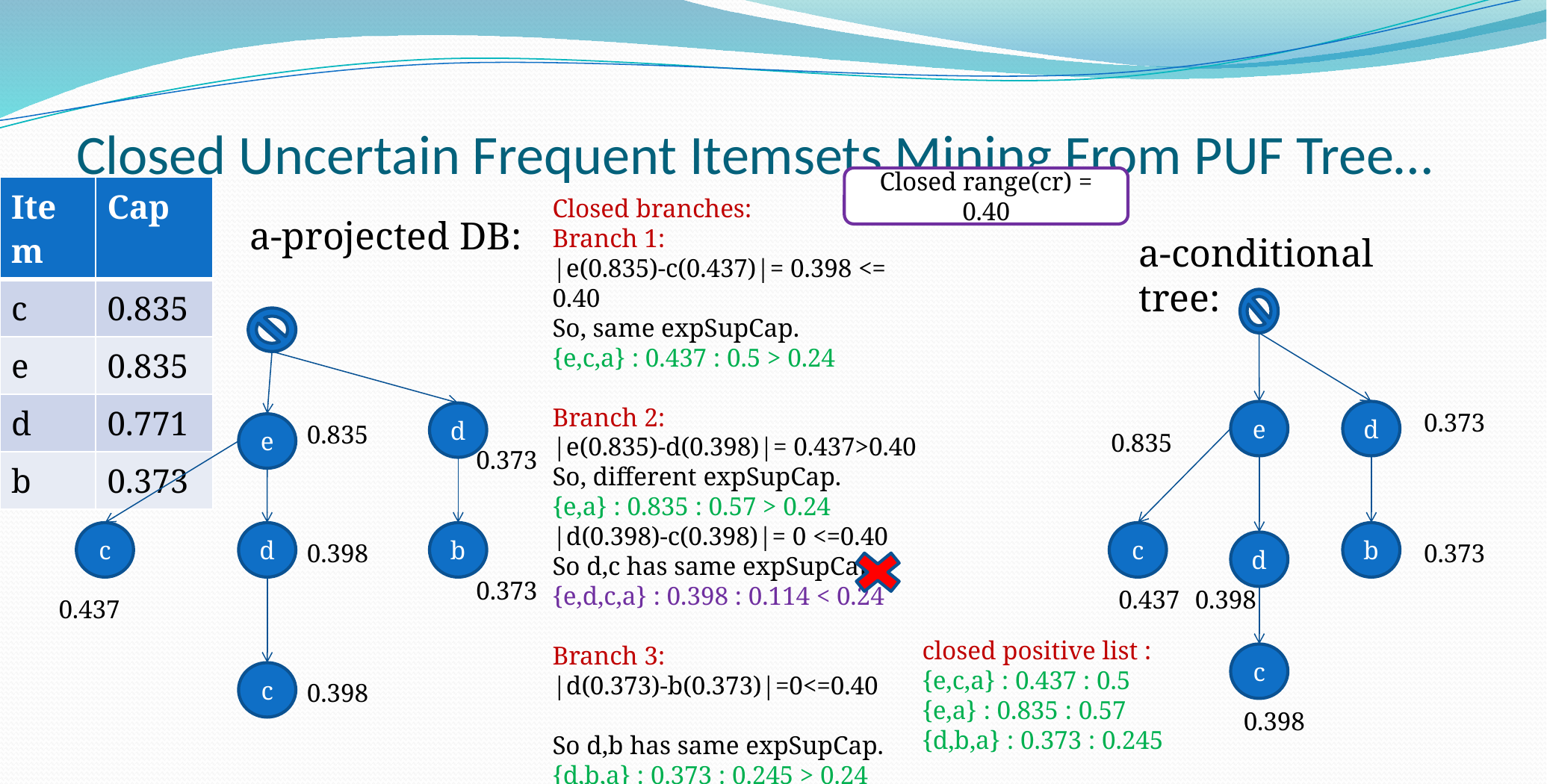

# Closed Uncertain Frequent Itemsets Mining From PUF Tree…
Closed range(cr) = 0.40
| Item | Cap |
| --- | --- |
| c | 0.835 |
| e | 0.835 |
| d | 0.771 |
| b | 0.373 |
Closed branches:
Branch 1:
|e(0.835)-c(0.437)|= 0.398 <= 0.40
So, same expSupCap.
{e,c,a} : 0.437 : 0.5 > 0.24

Branch 2:
|e(0.835)-d(0.398)|= 0.437>0.40
So, different expSupCap.
{e,a} : 0.835 : 0.57 > 0.24
|d(0.398)-c(0.398)|= 0 <=0.40
So d,c has same expSupCap.
{e,d,c,a} : 0.398 : 0.114 < 0.24

Branch 3:
|d(0.373)-b(0.373)|=0<=0.40
So d,b has same expSupCap.
{d,b,a} : 0.373 : 0.245 > 0.24

a-projected DB:
a-conditional tree:

        0.835
e
d
0.373
d
e
0.835
0.373
c
d
b
c
b
0.398
d
0.373

0.373
    0.437
0.398
0.437
closed positive list :
{e,c,a} : 0.437 : 0.5
{e,a} : 0.835 : 0.57
{d,b,a} : 0.373 : 0.245

c
c
0.398
      0.398